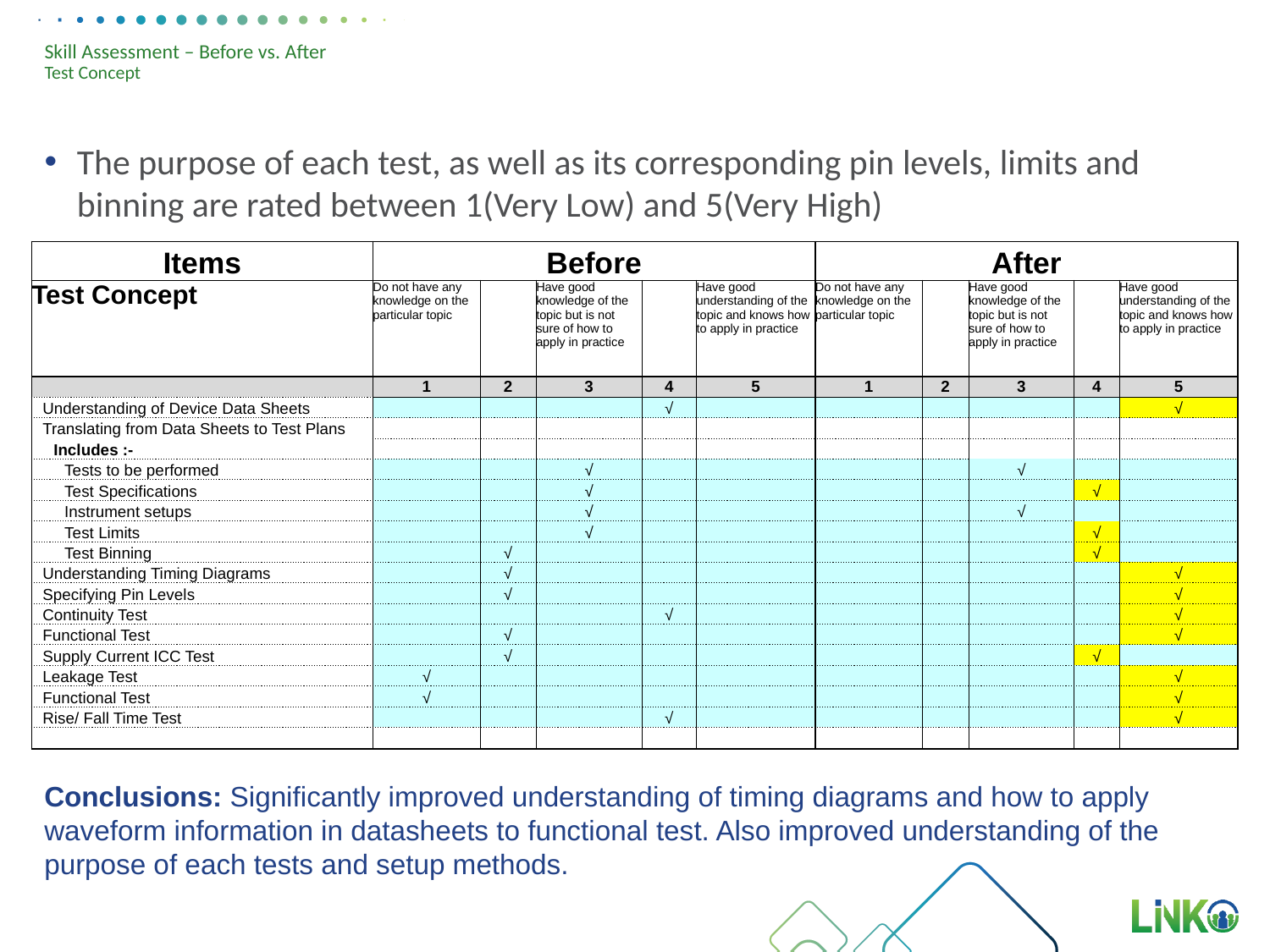

# Skill Assessment – Before vs. After Test Concept
The purpose of each test, as well as its corresponding pin levels, limits and binning are rated between 1(Very Low) and 5(Very High)
| Items | Before |  |  |  |  | After |  |  |  |  |
| --- | --- | --- | --- | --- | --- | --- | --- | --- | --- | --- |
| Test Concept | Do not have any knowledge on the particular topic |  | Have good knowledge of the topic but is not sure of how to apply in practice |  | Have good understanding of the topic and knows how to apply in practice | Do not have any knowledge on the particular topic |  | Have good knowledge of the topic but is not sure of how to apply in practice |  | Have good understanding of the topic and knows how to apply in practice |
|  | 1 | 2 | 3 | 4 | 5 | 1 | 2 | 3 | 4 | 5 |
| Understanding of Device Data Sheets |  |  |  | √ |  |  |  |  |  | √ |
| Translating from Data Sheets to Test Plans |  |  |  |  |  |  |  |  |  |  |
| Includes :- |  |  |  |  |  |  |  |  |  |  |
| Tests to be performed |  |  | √ |  |  |  |  | √ |  |  |
| Test Specifications |  |  | √ |  |  |  |  |  | √ |  |
| Instrument setups |  |  | √ |  |  |  |  | √ |  |  |
| Test Limits |  |  | √ |  |  |  |  |  | √ |  |
| Test Binning |  | √ |  |  |  |  |  |  | √ |  |
| Understanding Timing Diagrams |  | √ |  |  |  |  |  |  |  | √ |
| Specifying Pin Levels |  | √ |  |  |  |  |  |  |  | √ |
| Continuity Test |  |  |  | √ |  |  |  |  |  | √ |
| Functional Test |  | √ |  |  |  |  |  |  |  | √ |
| Supply Current ICC Test |  | √ |  |  |  |  |  |  | √ |  |
| Leakage Test | √ |  |  |  |  |  |  |  |  | √ |
| Functional Test | √ |  |  |  |  |  |  |  |  | √ |
| Rise/ Fall Time Test |  |  |  | √ |  |  |  |  |  | √ |
|  |  |  |  |  |  |  |  |  |  |  |
Conclusions: Significantly improved understanding of timing diagrams and how to apply waveform information in datasheets to functional test. Also improved understanding of the purpose of each tests and setup methods.